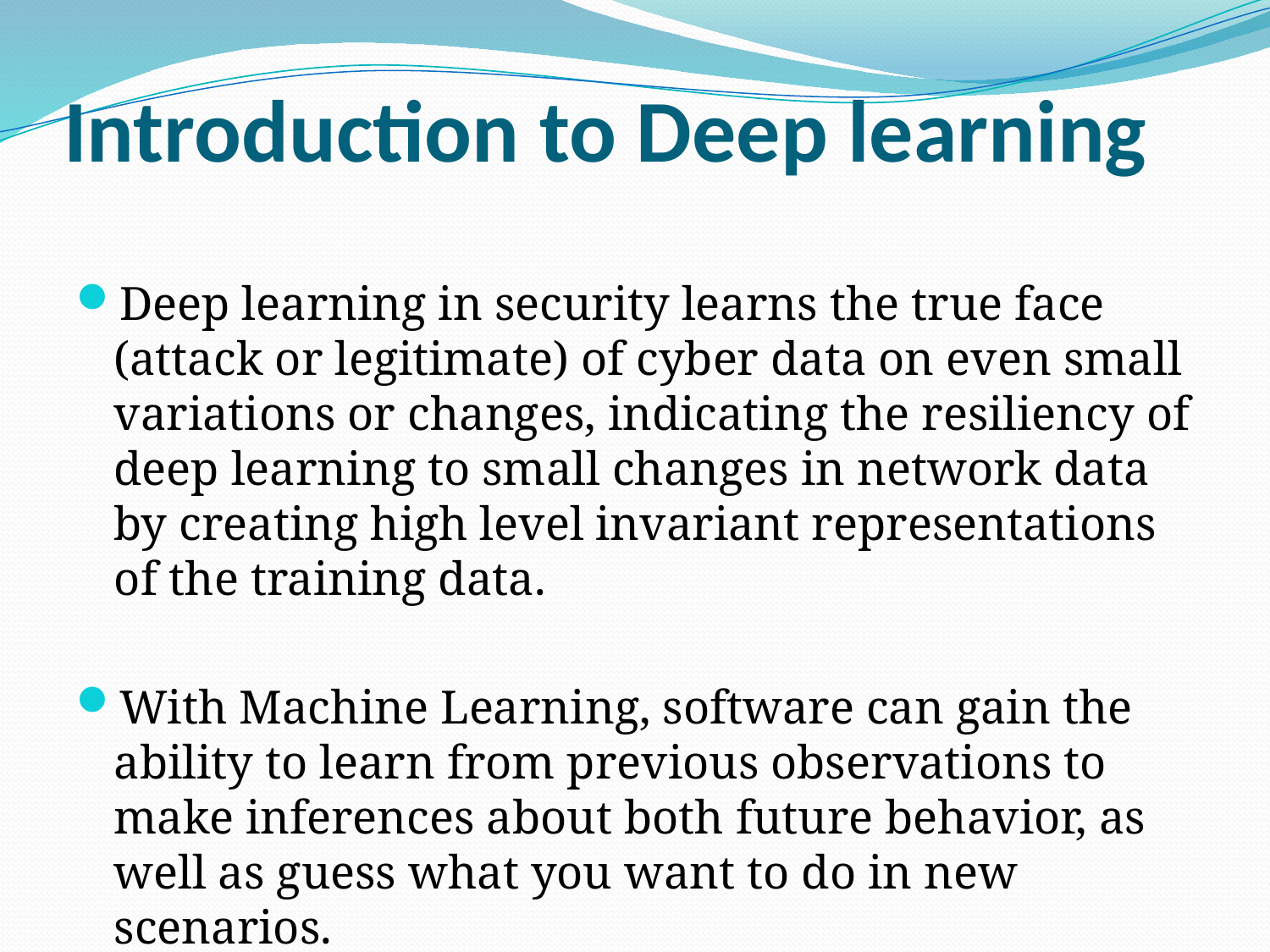

# Introduction to Deep learning
Deep learning in security learns the true face (attack or legitimate) of cyber data on even small variations or changes, indicating the resiliency of deep learning to small changes in network data by creating high level invariant representations of the training data.

With Machine Learning, software can gain the ability to learn from previous observations to make inferences about both future behavior, as well as guess what you want to do in new scenarios.